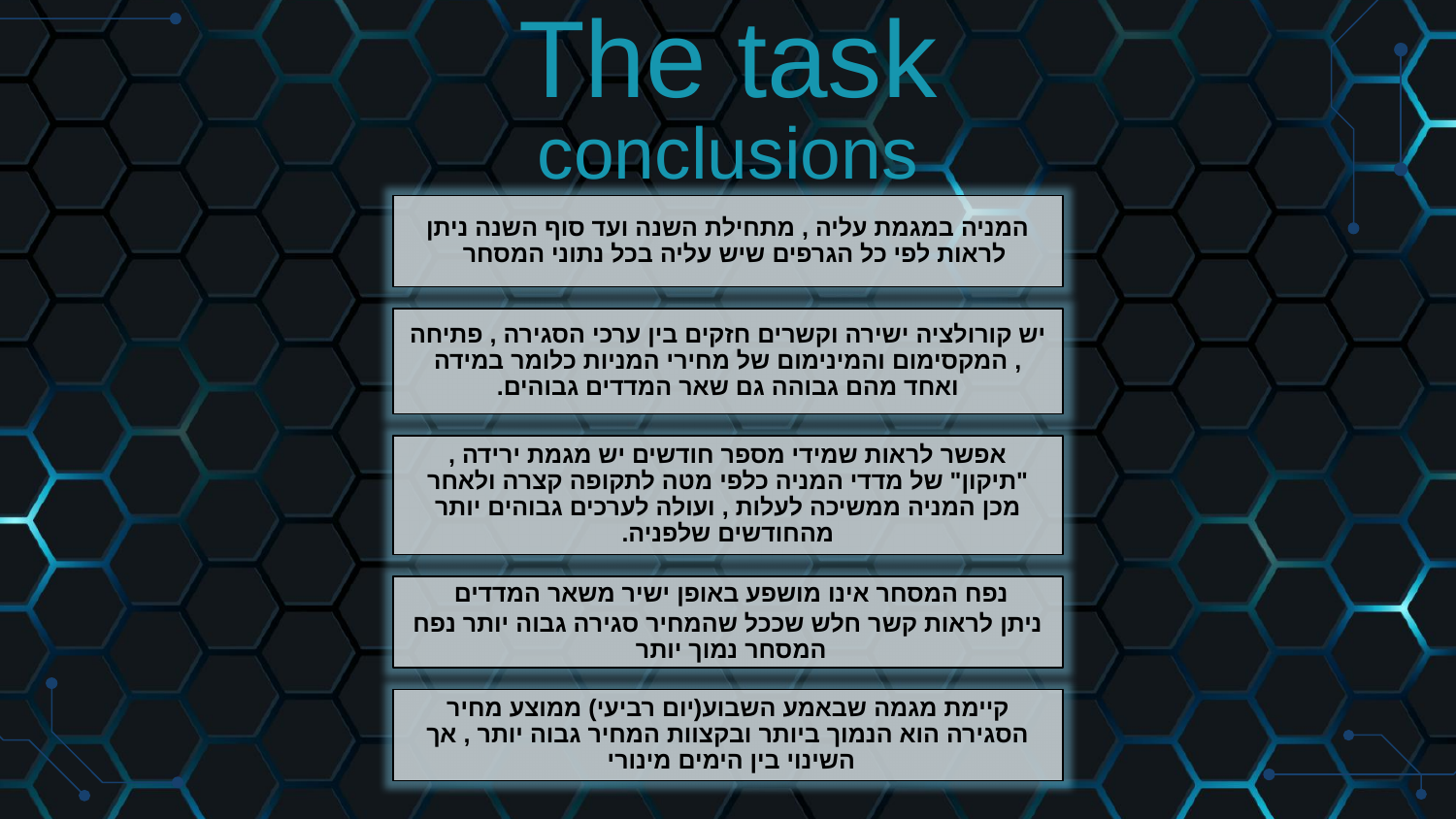

The task
conclusions
המניה במגמת עליה , מתחילת השנה ועד סוף השנה ניתן לראות לפי כל הגרפים שיש עליה בכל נתוני המסחר
יש קורולציה ישירה וקשרים חזקים בין ערכי הסגירה , פתיחה , המקסימום והמינימום של מחירי המניות כלומר במידה ואחד מהם גבוהה גם שאר המדדים גבוהים.
אפשר לראות שמידי מספר חודשים יש מגמת ירידה , "תיקון" של מדדי המניה כלפי מטה לתקופה קצרה ולאחר מכן המניה ממשיכה לעלות , ועולה לערכים גבוהים יותר מהחודשים שלפניה.
נפח המסחר אינו מושפע באופן ישיר משאר המדדים
ניתן לראות קשר חלש שככל שהמחיר סגירה גבוה יותר נפח המסחר נמוך יותר
קיימת מגמה שבאמע השבוע(יום רביעי) ממוצע מחיר הסגירה הוא הנמוך ביותר ובקצוות המחיר גבוה יותר , אך השינוי בין הימים מינורי